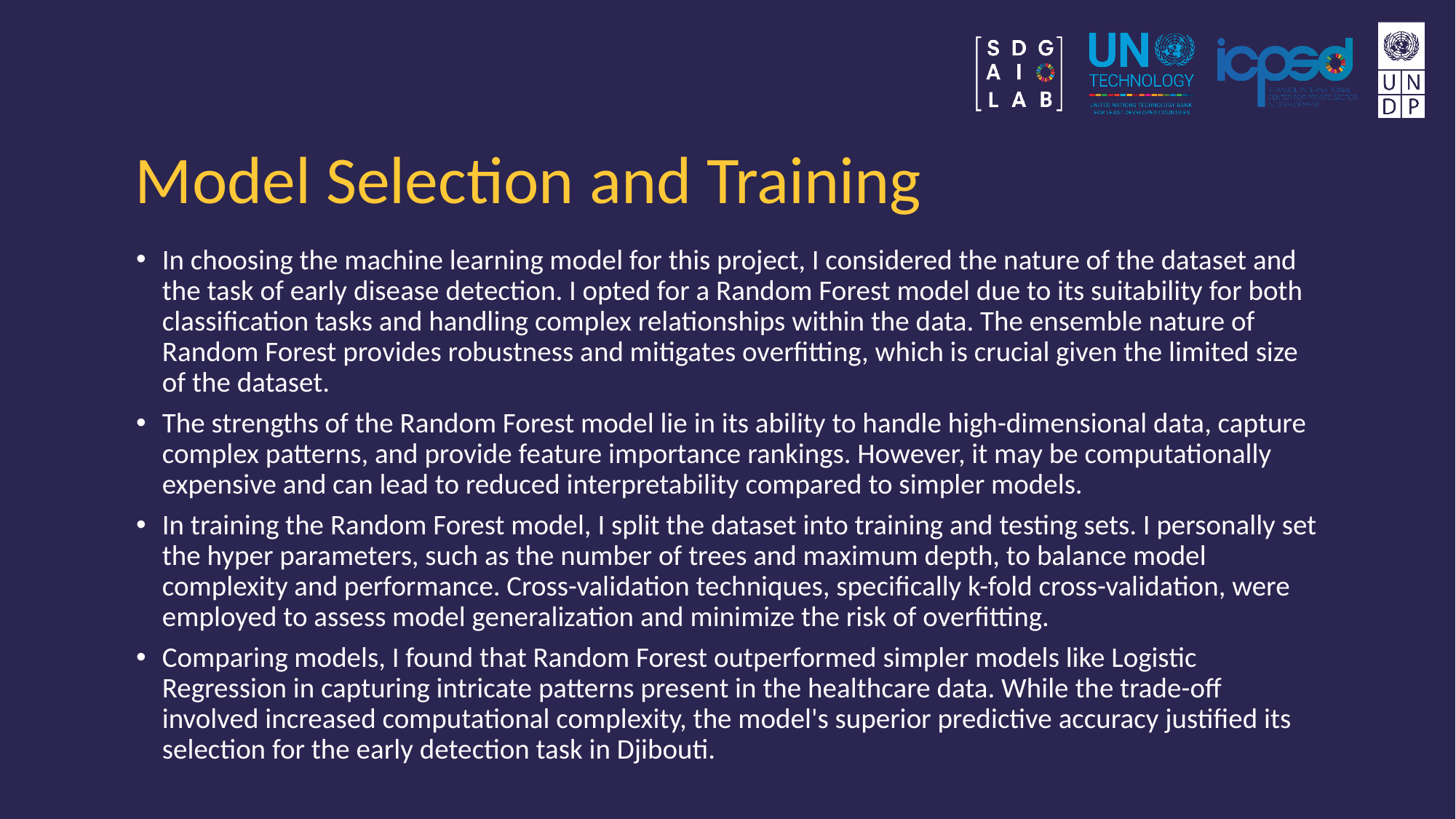

# Model Selection and Training
In choosing the machine learning model for this project, I considered the nature of the dataset and the task of early disease detection. I opted for a Random Forest model due to its suitability for both classification tasks and handling complex relationships within the data. The ensemble nature of Random Forest provides robustness and mitigates overfitting, which is crucial given the limited size of the dataset.
The strengths of the Random Forest model lie in its ability to handle high-dimensional data, capture complex patterns, and provide feature importance rankings. However, it may be computationally expensive and can lead to reduced interpretability compared to simpler models.
In training the Random Forest model, I split the dataset into training and testing sets. I personally set the hyper parameters, such as the number of trees and maximum depth, to balance model complexity and performance. Cross-validation techniques, specifically k-fold cross-validation, were employed to assess model generalization and minimize the risk of overfitting.
Comparing models, I found that Random Forest outperformed simpler models like Logistic Regression in capturing intricate patterns present in the healthcare data. While the trade-off involved increased computational complexity, the model's superior predictive accuracy justified its selection for the early detection task in Djibouti.